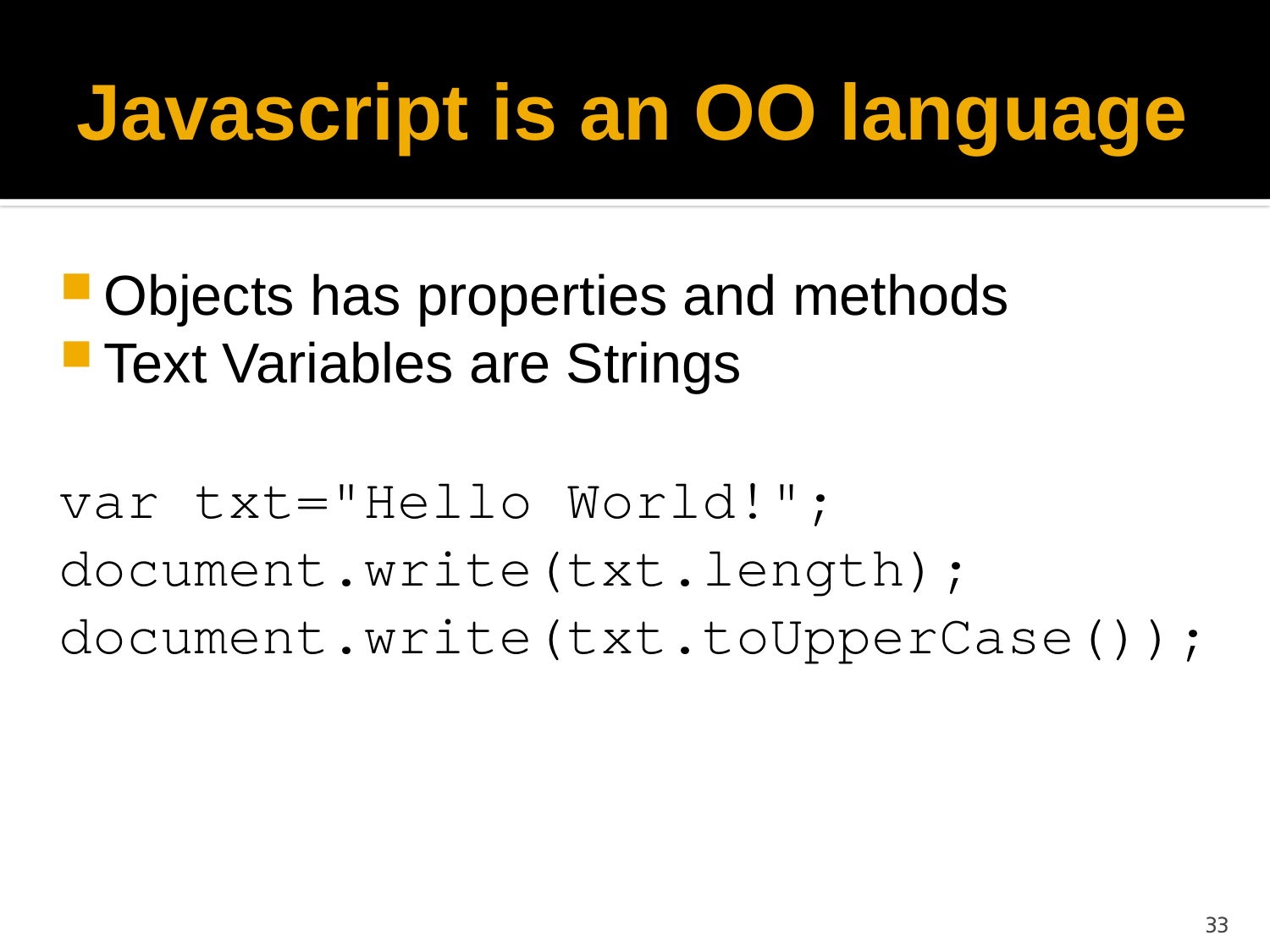

# Javascript is an OO language
Objects has properties and methods
Text Variables are Strings

var txt="Hello World!";
document.write(txt.length);
document.write(txt.toUpperCase());
33